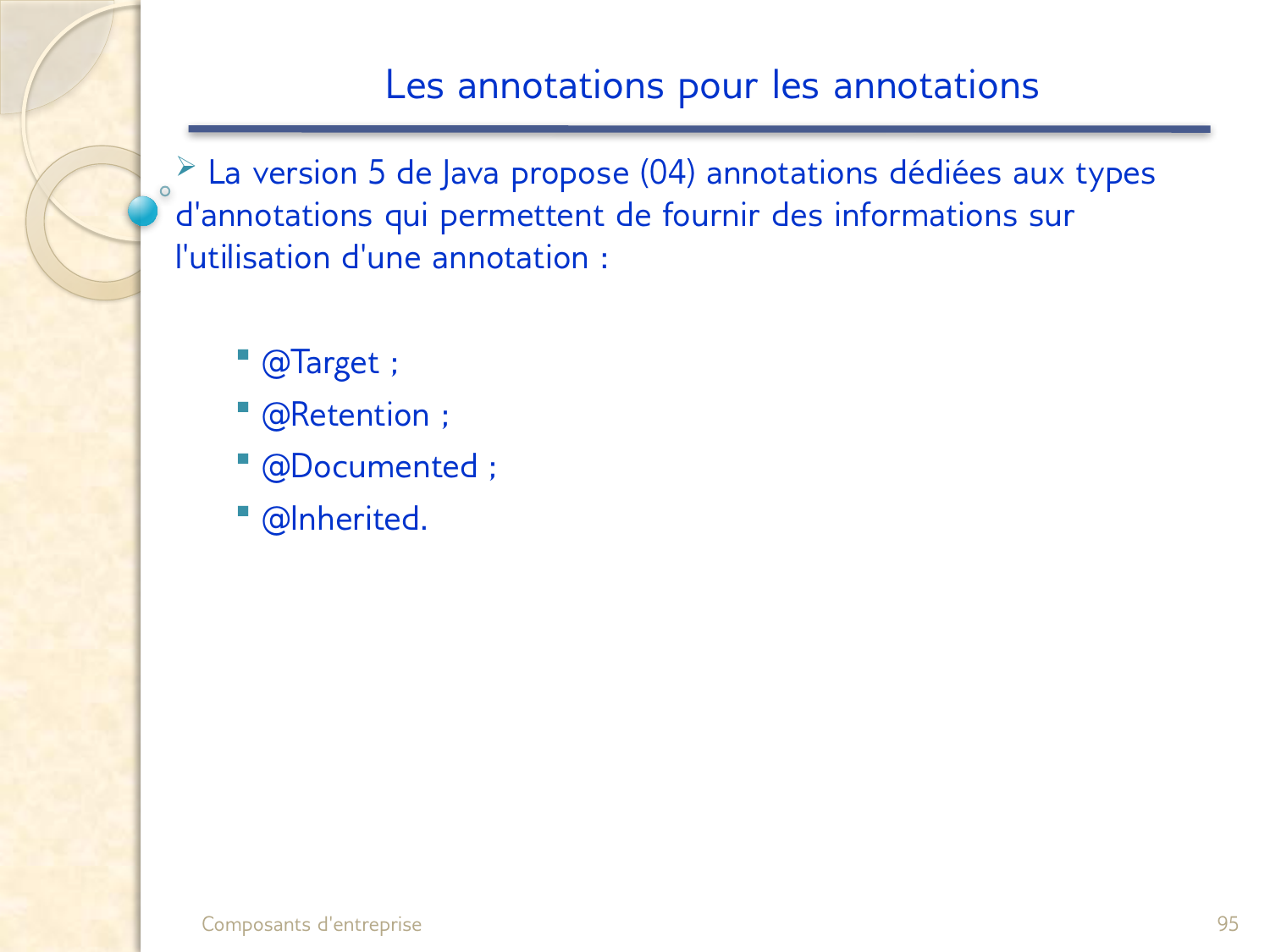

# Les annotations pour les annotations
 La version 5 de Java propose (04) annotations dédiées aux types d'annotations qui permettent de fournir des informations sur l'utilisation d'une annotation :

 @Target ;
 @Retention ;
 @Documented ;
 @Inherited.
Composants d'entreprise
95